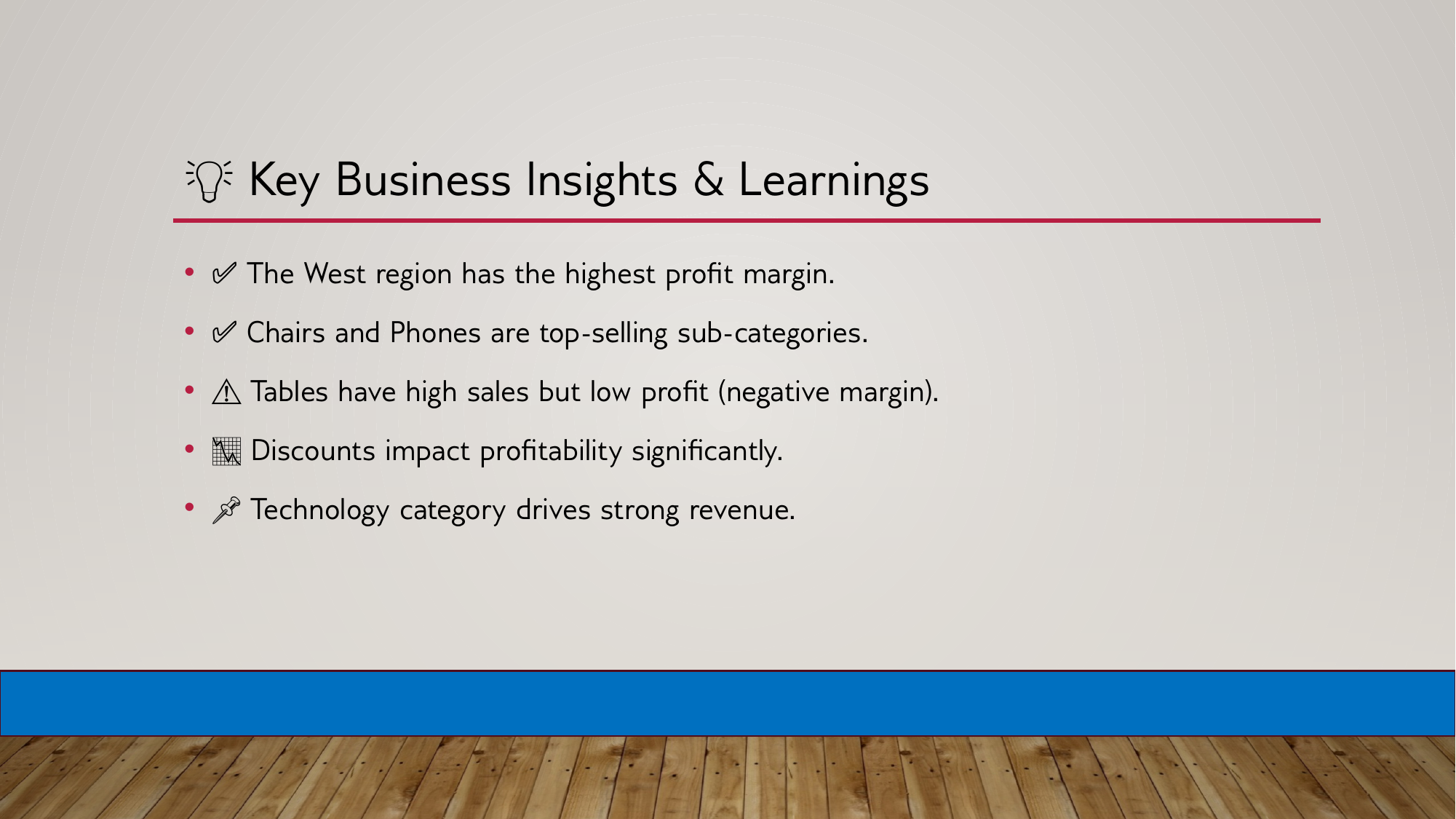

# 💡 Key Business Insights & Learnings
✅ The West region has the highest profit margin.
✅ Chairs and Phones are top-selling sub-categories.
⚠ Tables have high sales but low profit (negative margin).
📉 Discounts impact profitability significantly.
📌 Technology category drives strong revenue.